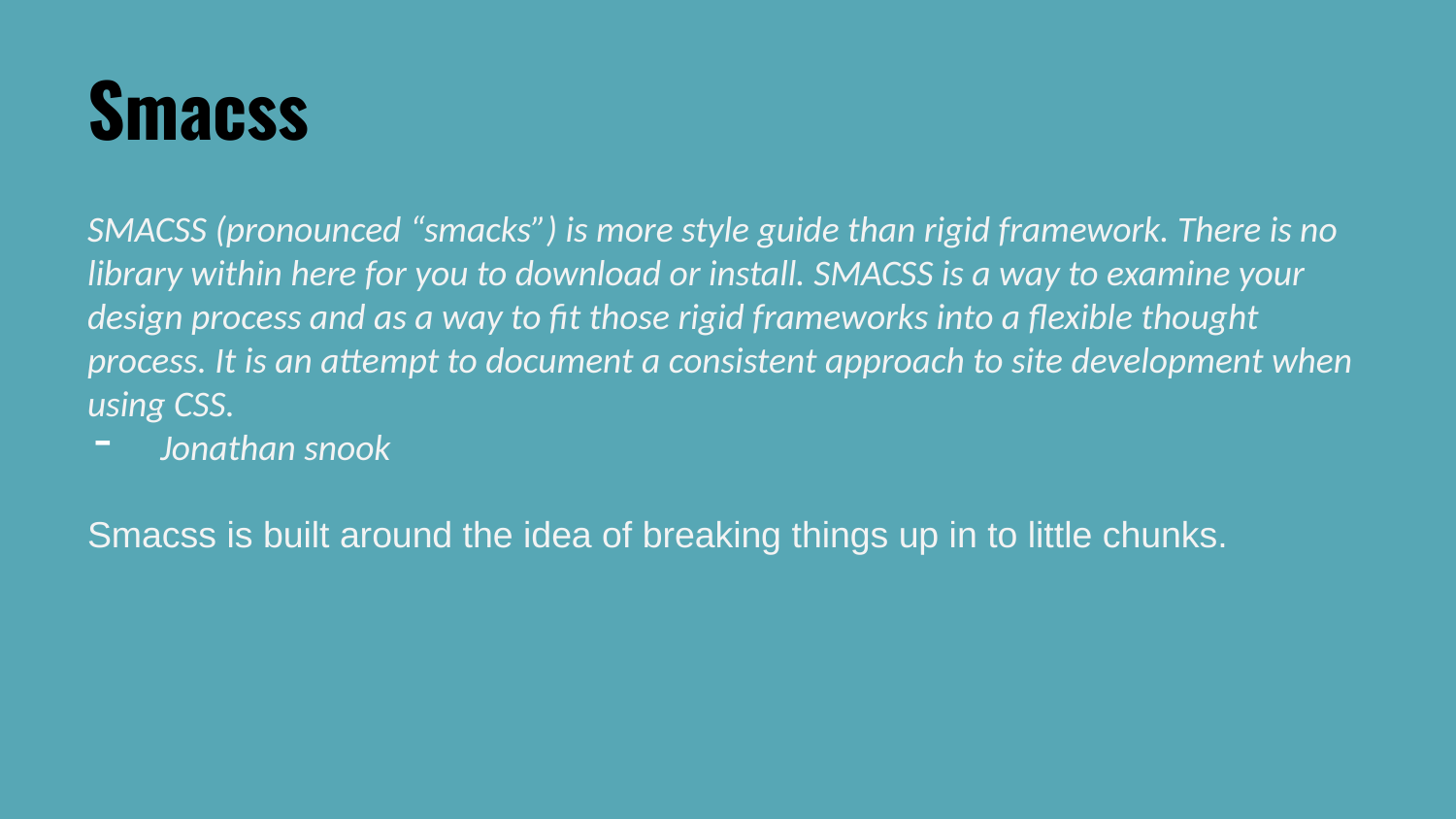

# Smacss
SMACSS (pronounced “smacks”) is more style guide than rigid framework. There is no library within here for you to download or install. SMACSS is a way to examine your design process and as a way to fit those rigid frameworks into a flexible thought process. It is an attempt to document a consistent approach to site development when using CSS.
Jonathan snook

Smacss is built around the idea of breaking things up in to little chunks.